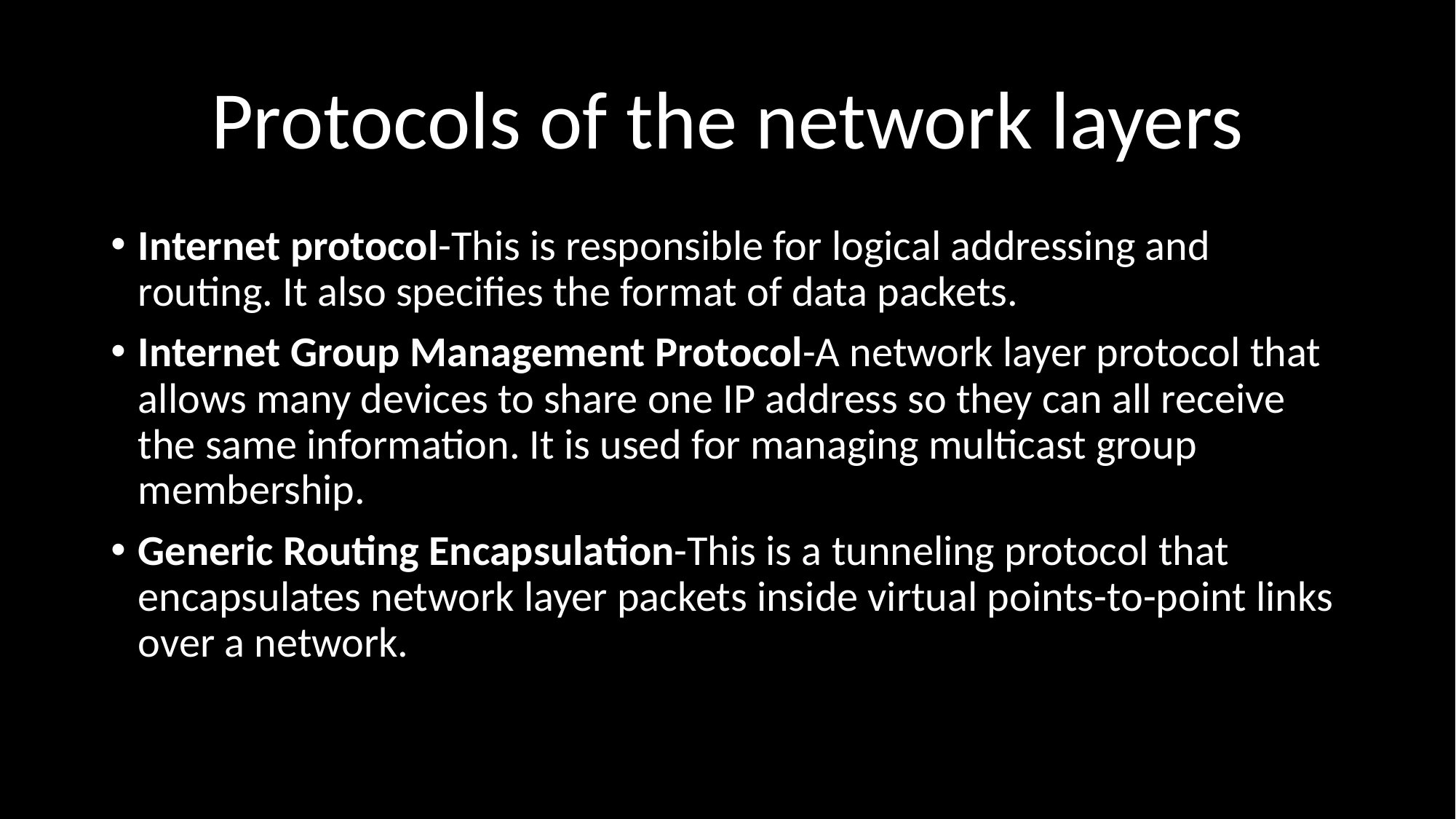

# Protocols of the network layers
Internet protocol-This is responsible for logical addressing and routing. It also specifies the format of data packets.
Internet Group Management Protocol-A network layer protocol that allows many devices to share one IP address so they can all receive the same information. It is used for managing multicast group membership.
Generic Routing Encapsulation-This is a tunneling protocol that encapsulates network layer packets inside virtual points-to-point links over a network.